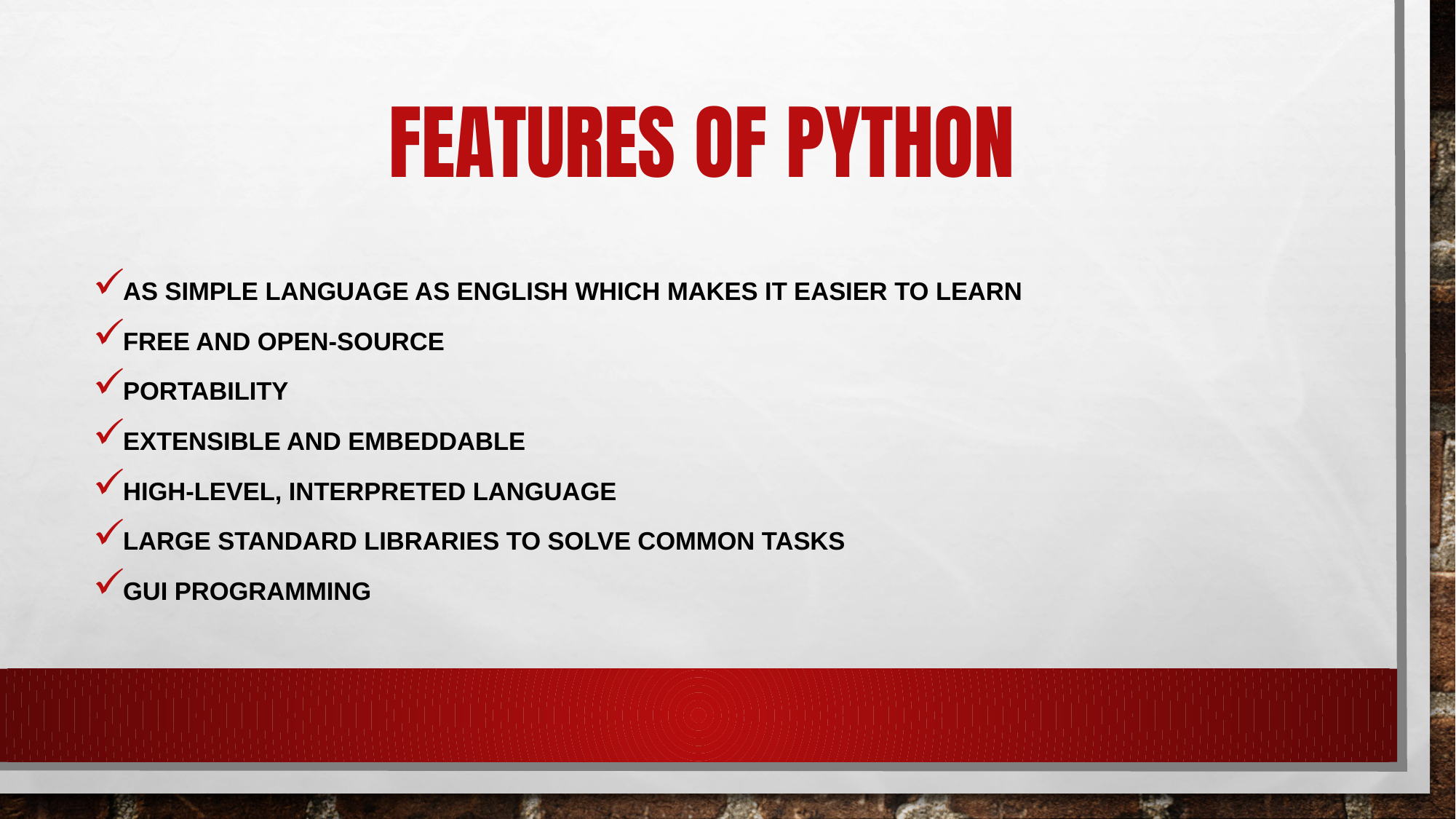

# FEATURES OF PYTHON

AS simple language AS ENGLISH which MAKES IT easier to learn
Free and open-source
Portability
Extensible and Embeddable
high-level, interpreted language
Large standard libraries to solve common tasks
GUI Programming